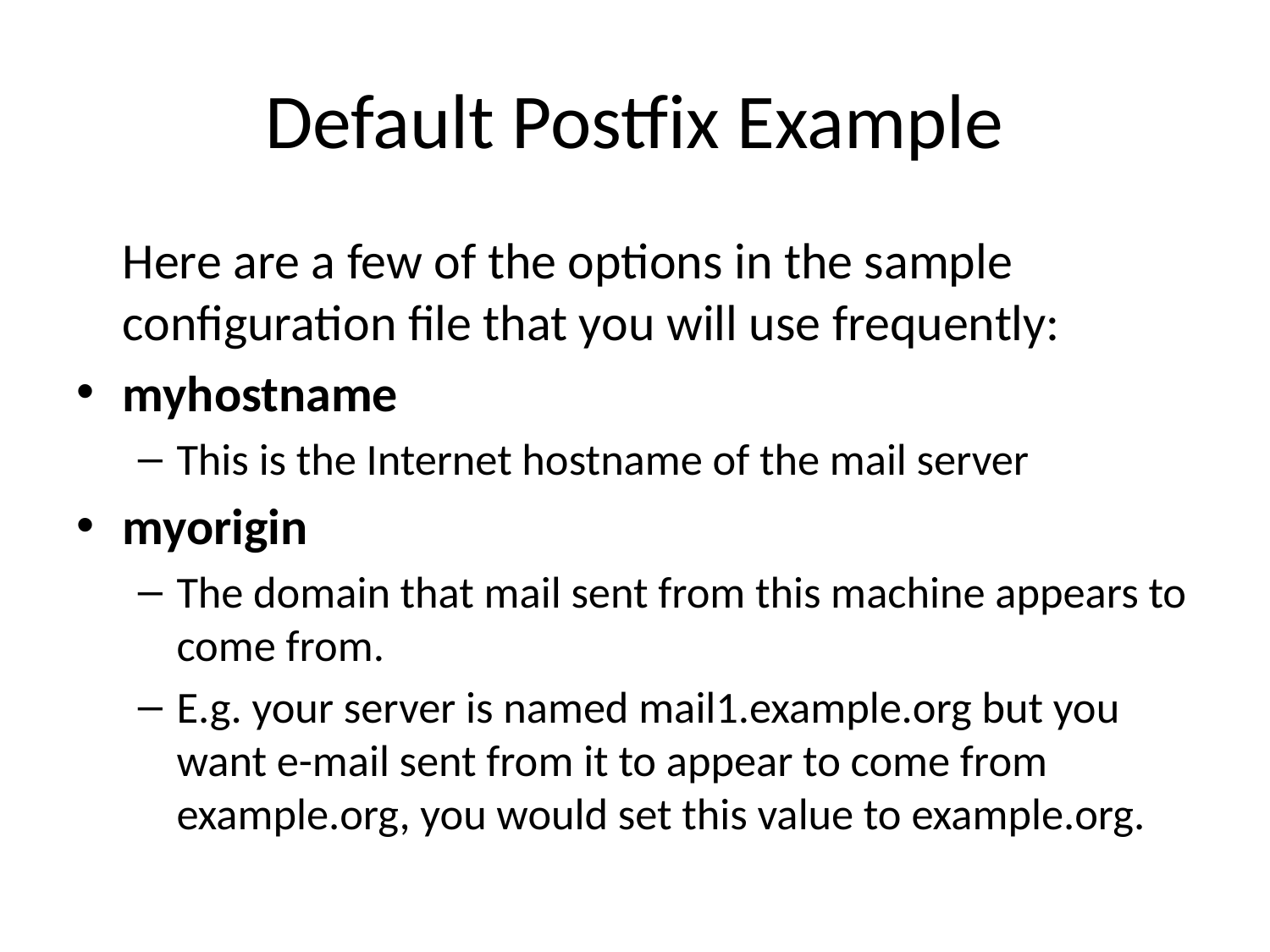

# Default Postfix Example
	Here are a few of the options in the sample configuration file that you will use frequently:
myhostname
This is the Internet hostname of the mail server
myorigin
The domain that mail sent from this machine appears to come from.
E.g. your server is named mail1.example.org but you want e-mail sent from it to appear to come from example.org, you would set this value to example.org.